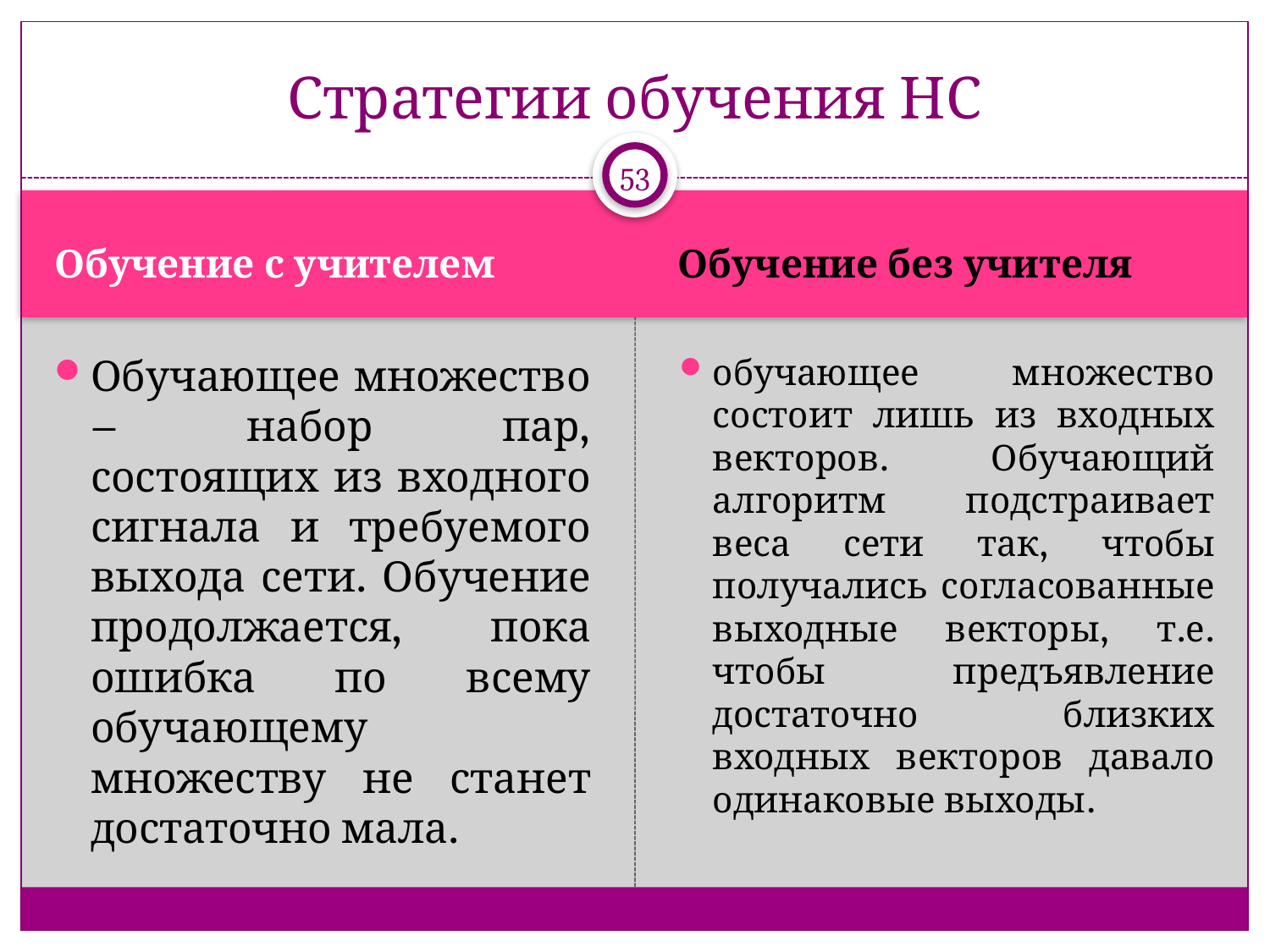

# Стратегии обучения НС
53
Обучение с учителем
Обучение без учителя
Обучающее множество – набор пар, состоящих из входного сигнала и требуемого выхода сети. Обучение продолжается, пока ошибка по всему обучающему множеству не станет достаточно мала.
обучающее множество состоит лишь из входных векторов. Обучающий алгоритм подстраивает веса сети так, чтобы получались согласованные выходные векторы, т.е. чтобы предъявление достаточно близких входных векторов давало одинаковые выходы.